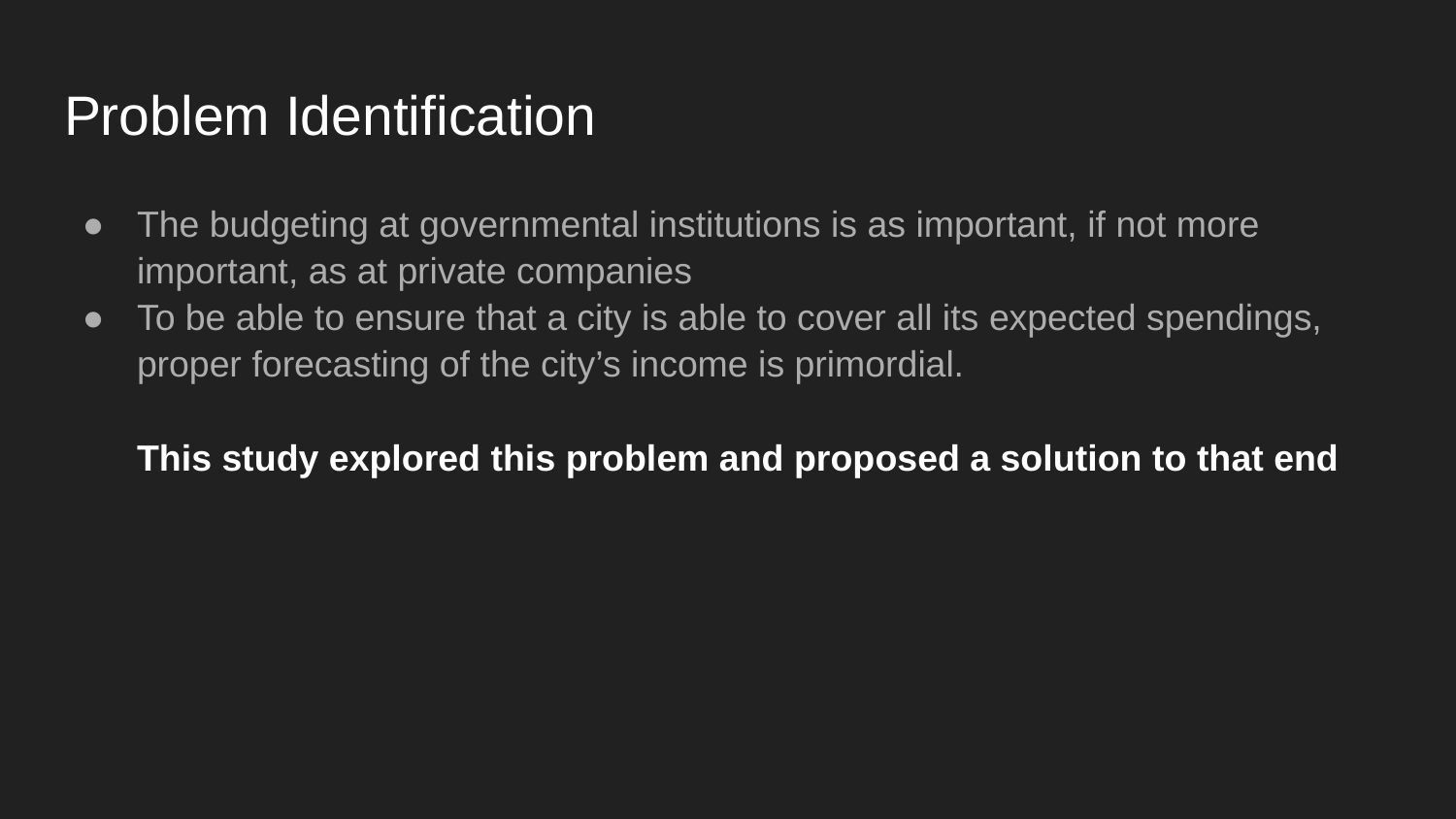

# Problem Identification
The budgeting at governmental institutions is as important, if not more important, as at private companies
To be able to ensure that a city is able to cover all its expected spendings, proper forecasting of the city’s income is primordial.
This study explored this problem and proposed a solution to that end